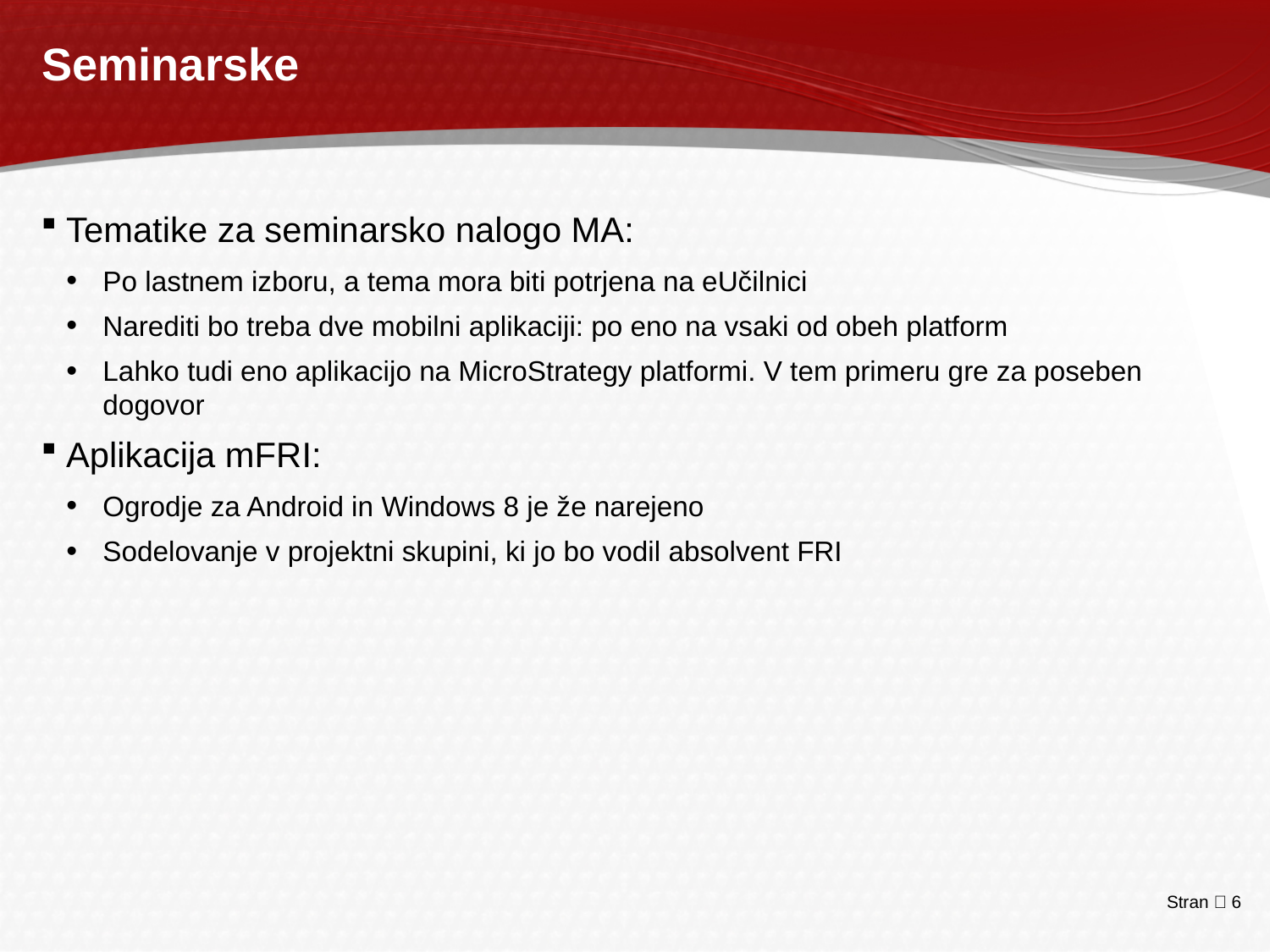

# Seminarske
Tematike za seminarsko nalogo MA:
Po lastnem izboru, a tema mora biti potrjena na eUčilnici
Narediti bo treba dve mobilni aplikaciji: po eno na vsaki od obeh platform
Lahko tudi eno aplikacijo na MicroStrategy platformi. V tem primeru gre za poseben dogovor
Aplikacija mFRI:
Ogrodje za Android in Windows 8 je že narejeno
Sodelovanje v projektni skupini, ki jo bo vodil absolvent FRI